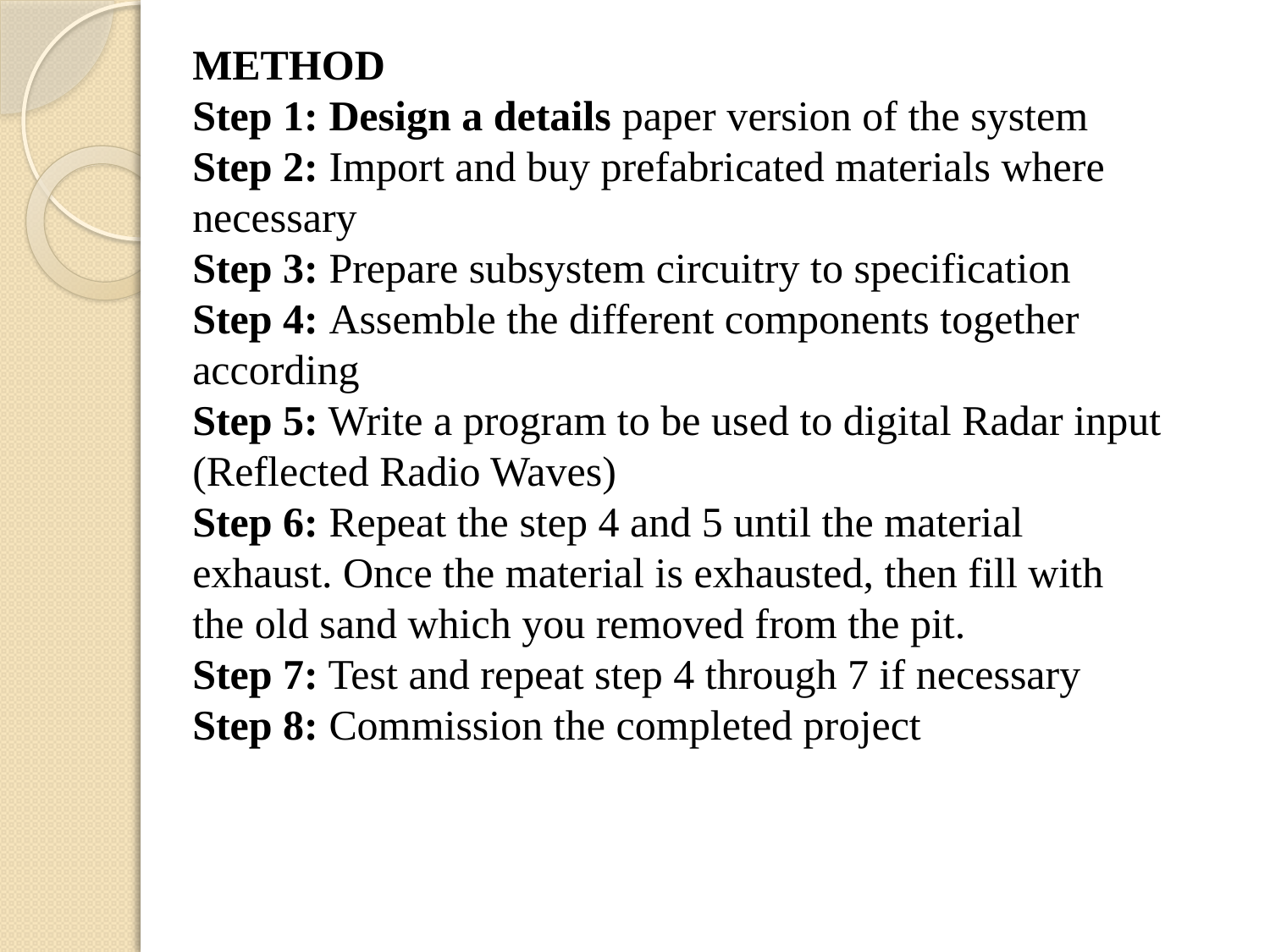

METHOD
Step 1: Design a details paper version of the system
Step 2: Import and buy prefabricated materials where necessary
Step 3: Prepare subsystem circuitry to specification
Step 4: Assemble the different components together according
Step 5: Write a program to be used to digital Radar input (Reflected Radio Waves)
Step 6: Repeat the step 4 and 5 until the material exhaust. Once the material is exhausted, then fill with the old sand which you removed from the pit.
Step 7: Test and repeat step 4 through 7 if necessary
Step 8: Commission the completed project